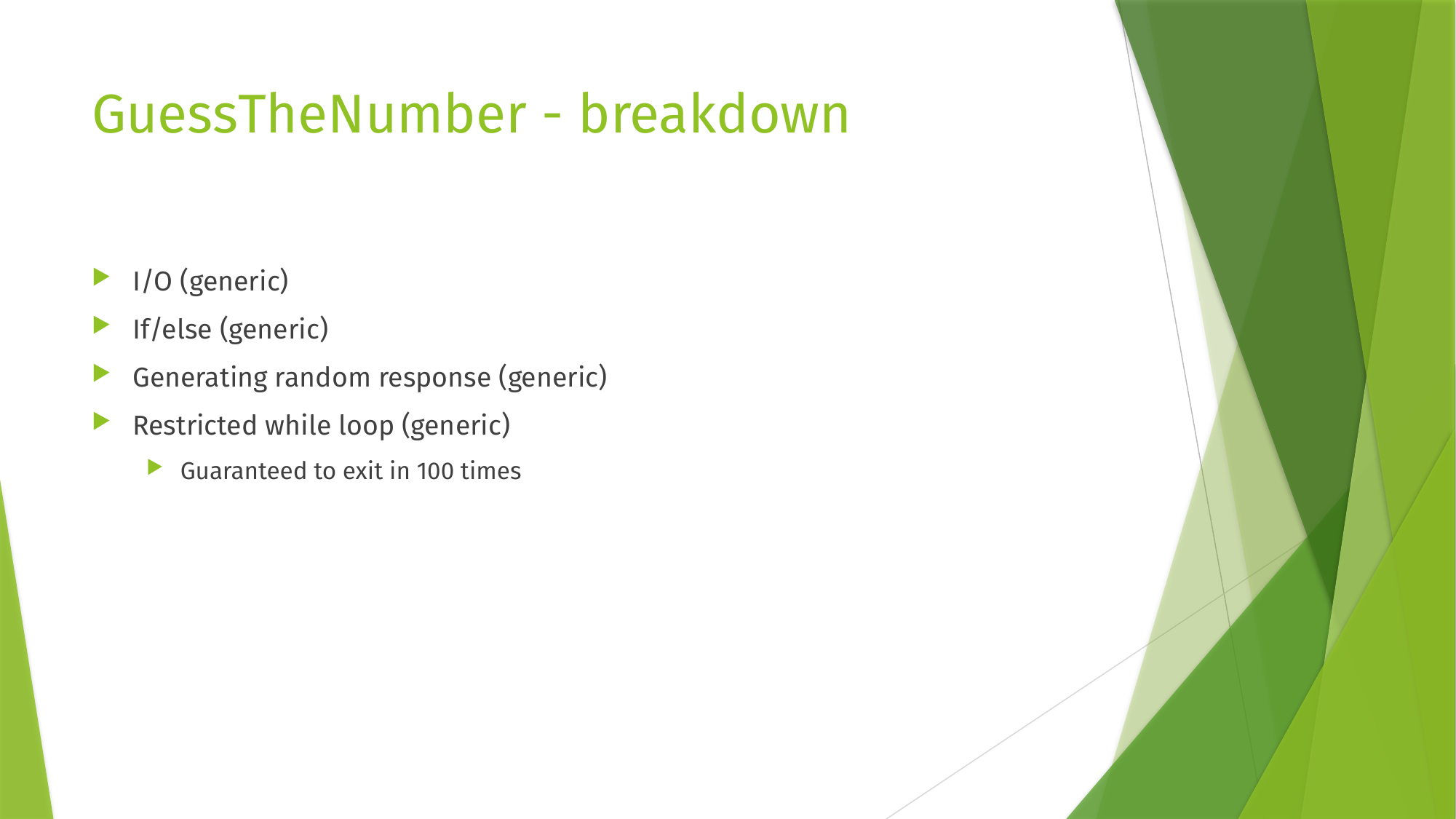

# GuessTheNumber - breakdown
I/O (generic)
If/else (generic)
Generating random response (generic)
Restricted while loop (generic)
Guaranteed to exit in 100 times